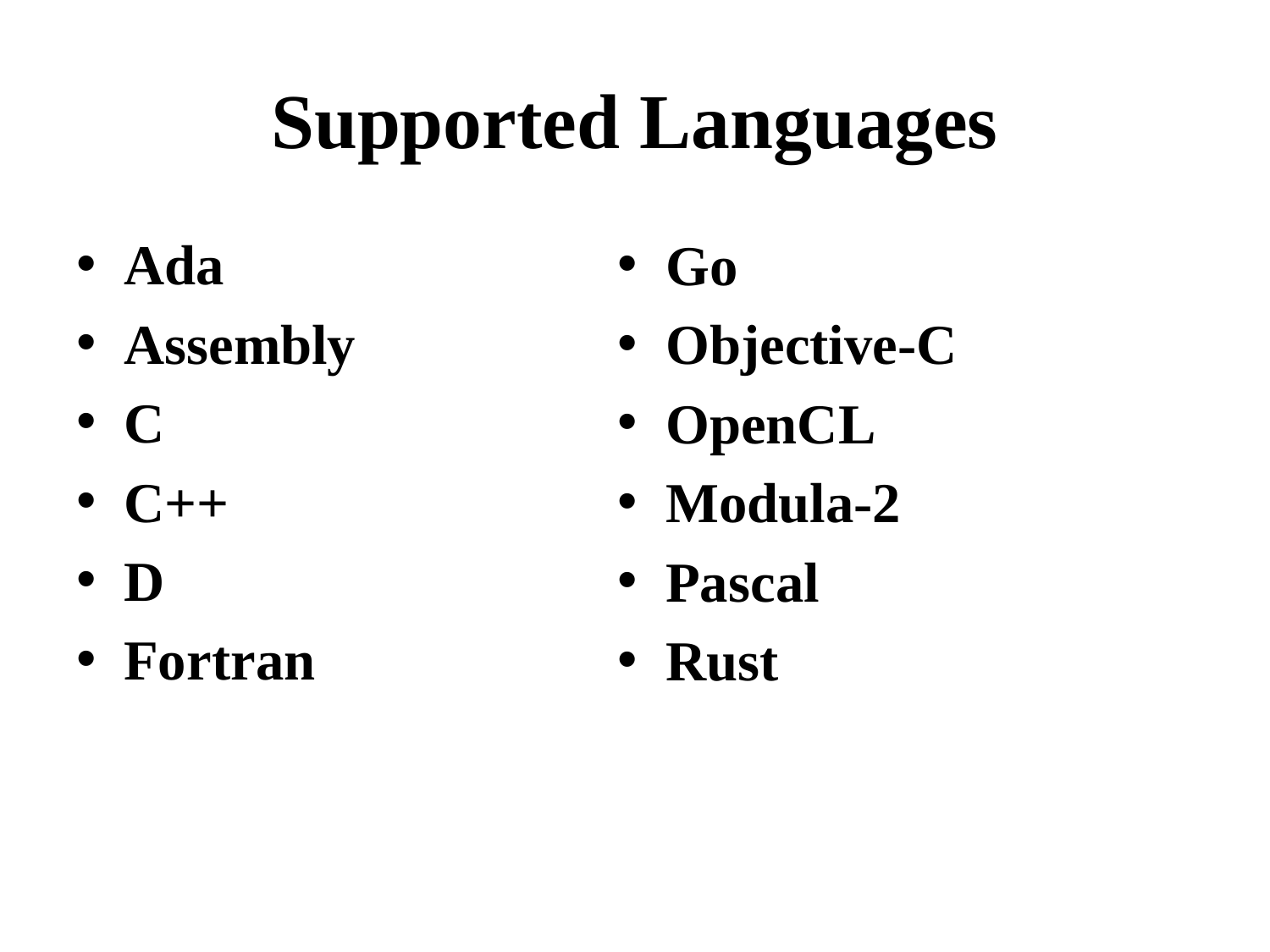

Supported Languages
Ada
Assembly
C
C++
D
Fortran

Go
Objective-C
OpenCL
Modula-2
Pascal
Rust